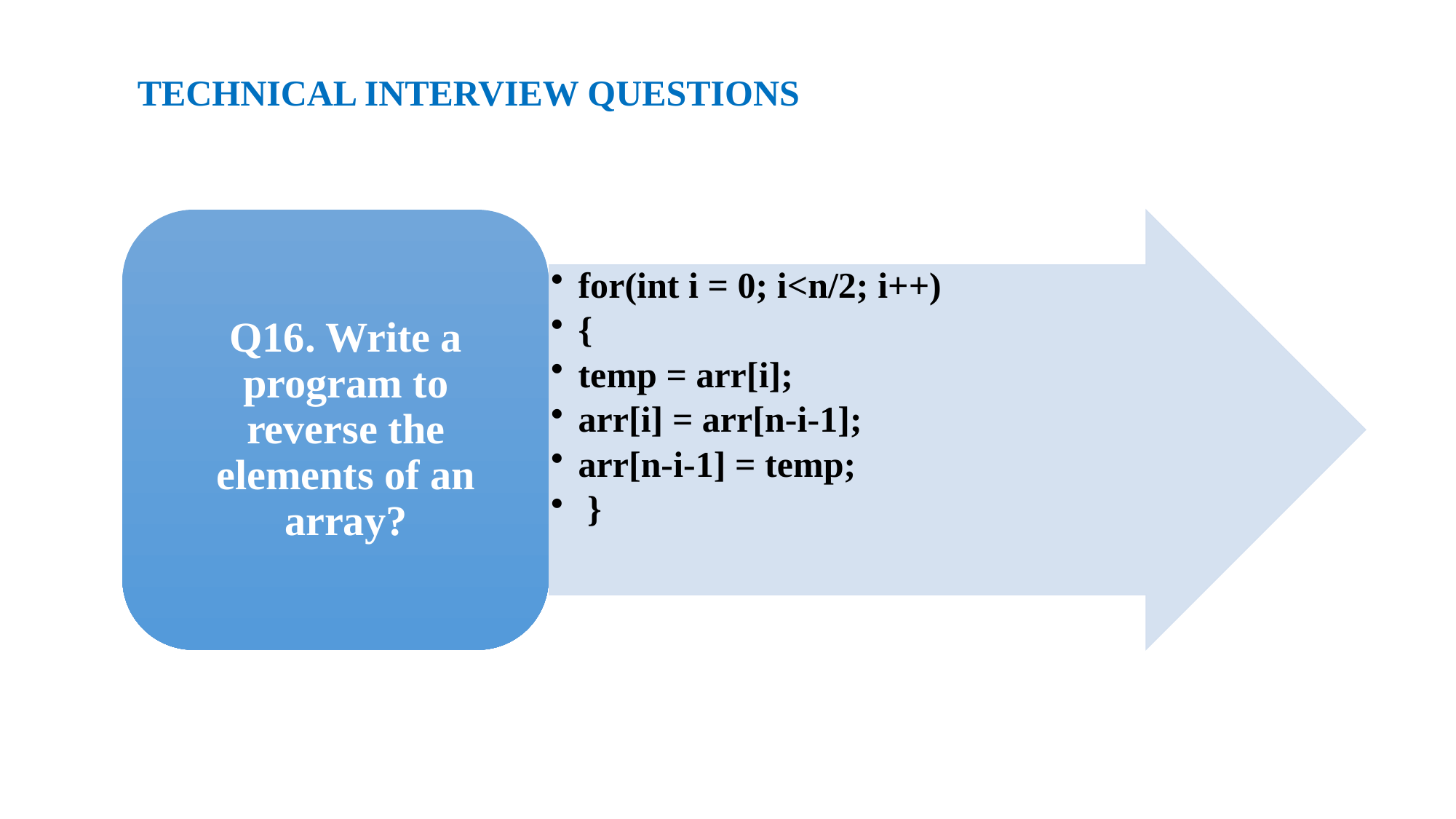

TECHNICAL INTERVIEW QUESTIONS
for(int i = 0; i<n/2; i++)
{
temp = arr[i];
arr[i] = arr[n-i-1];
arr[n-i-1] = temp;
 }
Q16. Write a program to reverse the elements of an array?